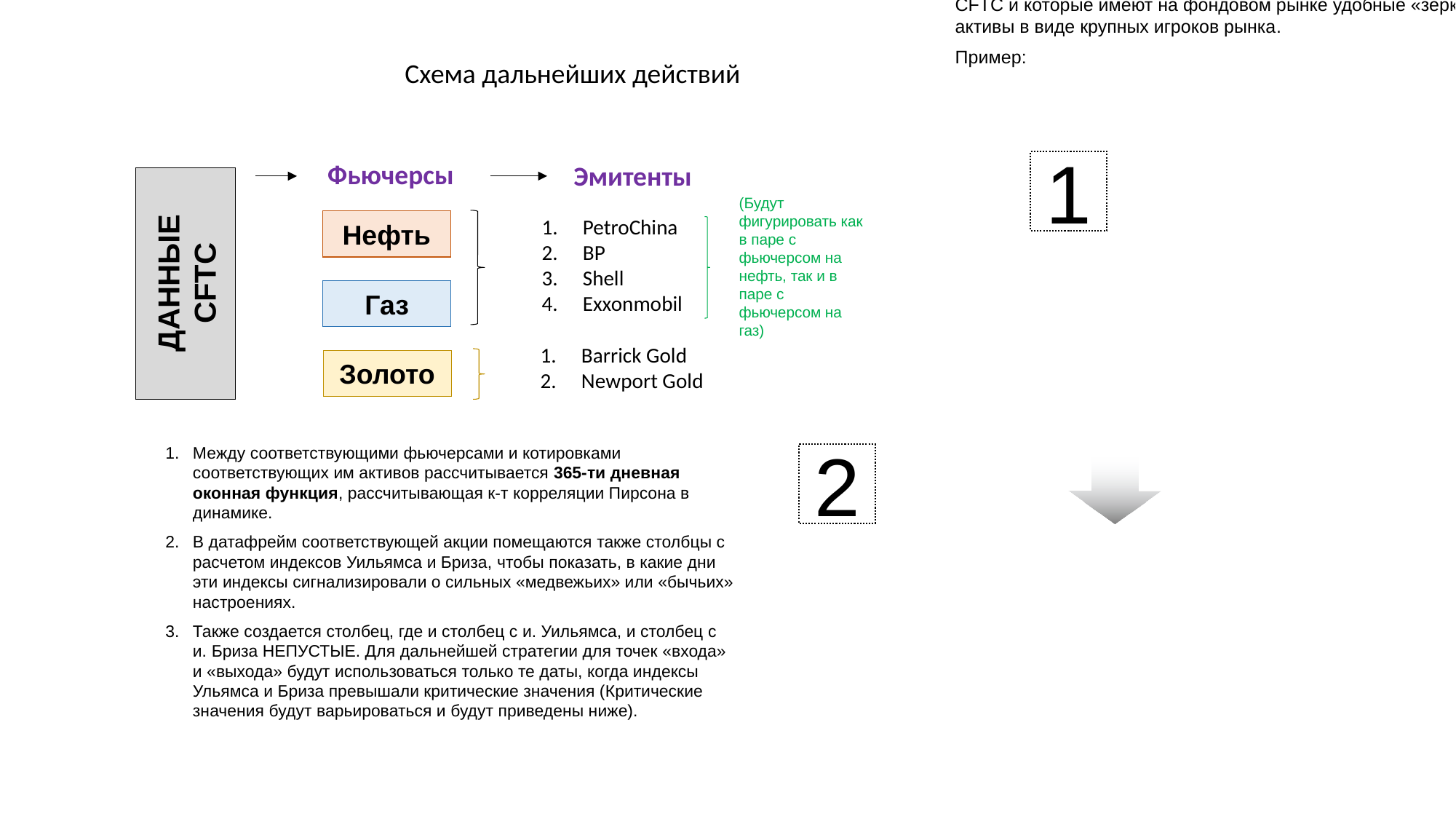

Выбираем фьючерсы, отчетность по которым фигурирует в данных CFTC и которые имеют на фондовом рынке удобные «зеркальные» активы в виде крупных игроков рынка.
Пример:

Схема дальнейших действий
1
Фьючерсы
Эмитенты
ДАННЫЕ CFTC
(Будут фигурировать как в паре с фьючерсом на нефть, так и в паре с фьючерсом на газ)
PetroChina
BP
Shell
Exxonmobil

Нефть

Газ
Barrick Gold
Newport Gold

Золото
Между соответствующими фьючерсами и котировками соответствующих им активов рассчитывается 365-ти дневная оконная функция, рассчитывающая к-т корреляции Пирсона в динамике.
В датафрейм соответствующей акции помещаются также столбцы с расчетом индексов Уильямса и Бриза, чтобы показать, в какие дни эти индексы сигнализировали о сильных «медвежьих» или «бычьих» настроениях.
Также создается столбец, где и столбец с и. Уильямса, и столбец с и. Бриза НЕПУСТЫЕ. Для дальнейшей стратегии для точек «входа» и «выхода» будут использоваться только те даты, когда индексы Ульямса и Бриза превышали критические значения (Критические значения будут варьироваться и будут приведены ниже).
2